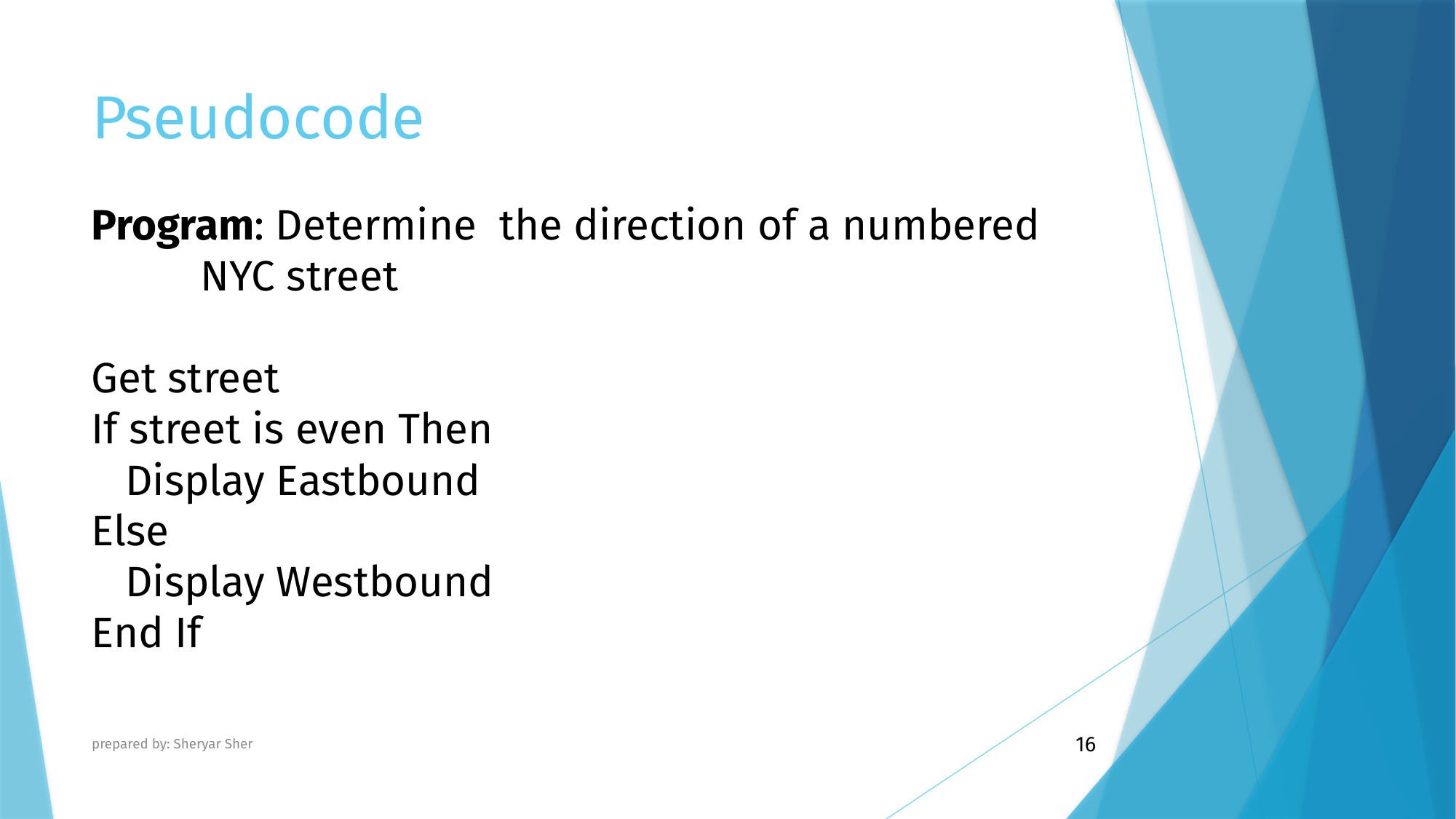

# Pseudocode
Program: Determine  the direction of a numbered
	NYC street

Get street
If street is even Then
   Display Eastbound
Else
   Display Westbound
End If
prepared by: Sheryar Sher
16